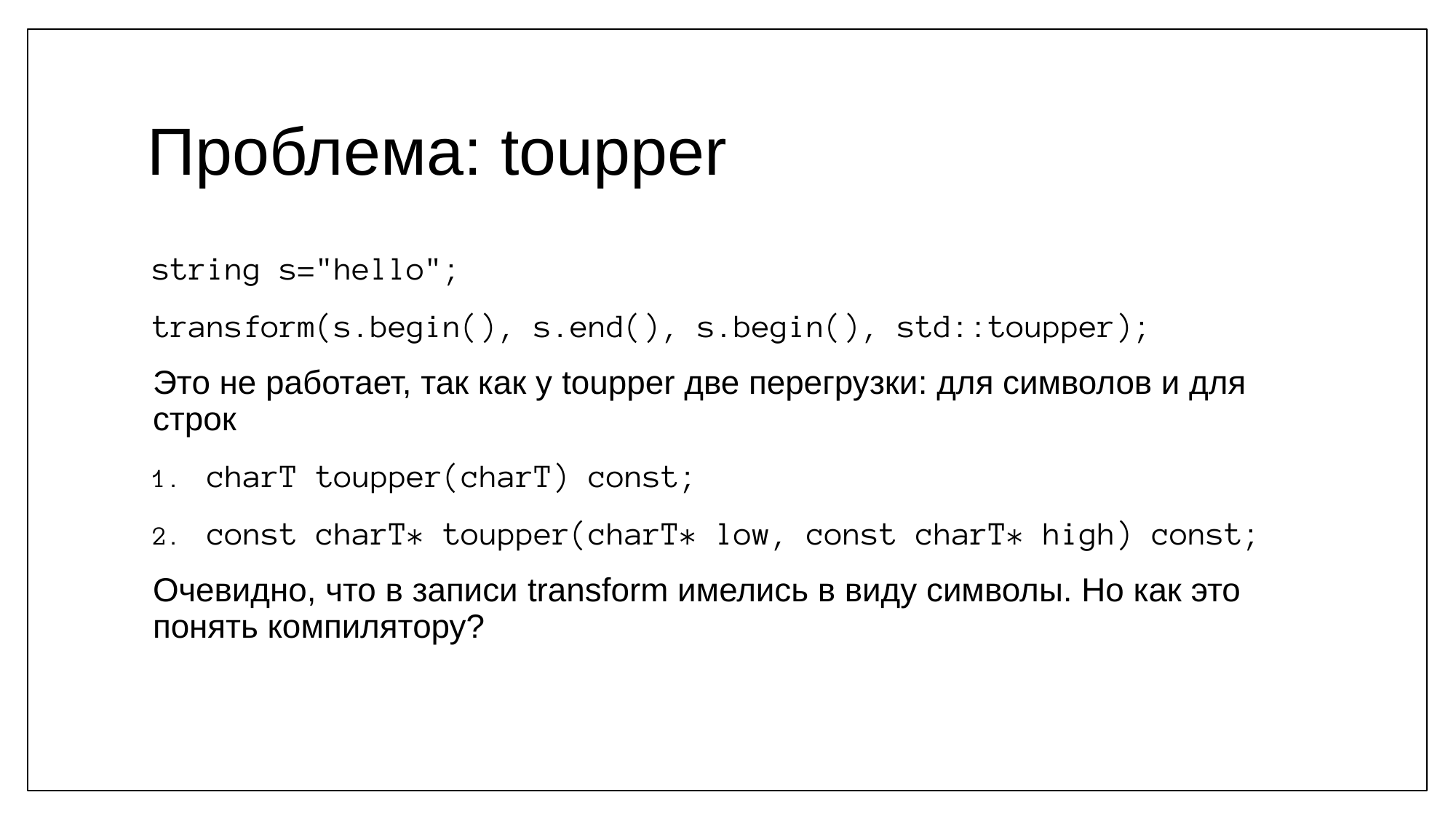

# Проблема: toupper
string s="hello";
transform(s.begin(), s.end(), s.begin(), std::toupper);
Это не работает, так как у toupper две перегрузки: для символов и для строк
charT toupper(charT) const;
const charT* toupper(charT* low, const charT* high) const;
Очевидно, что в записи transform имелись в виду символы. Но как это понять компилятору?